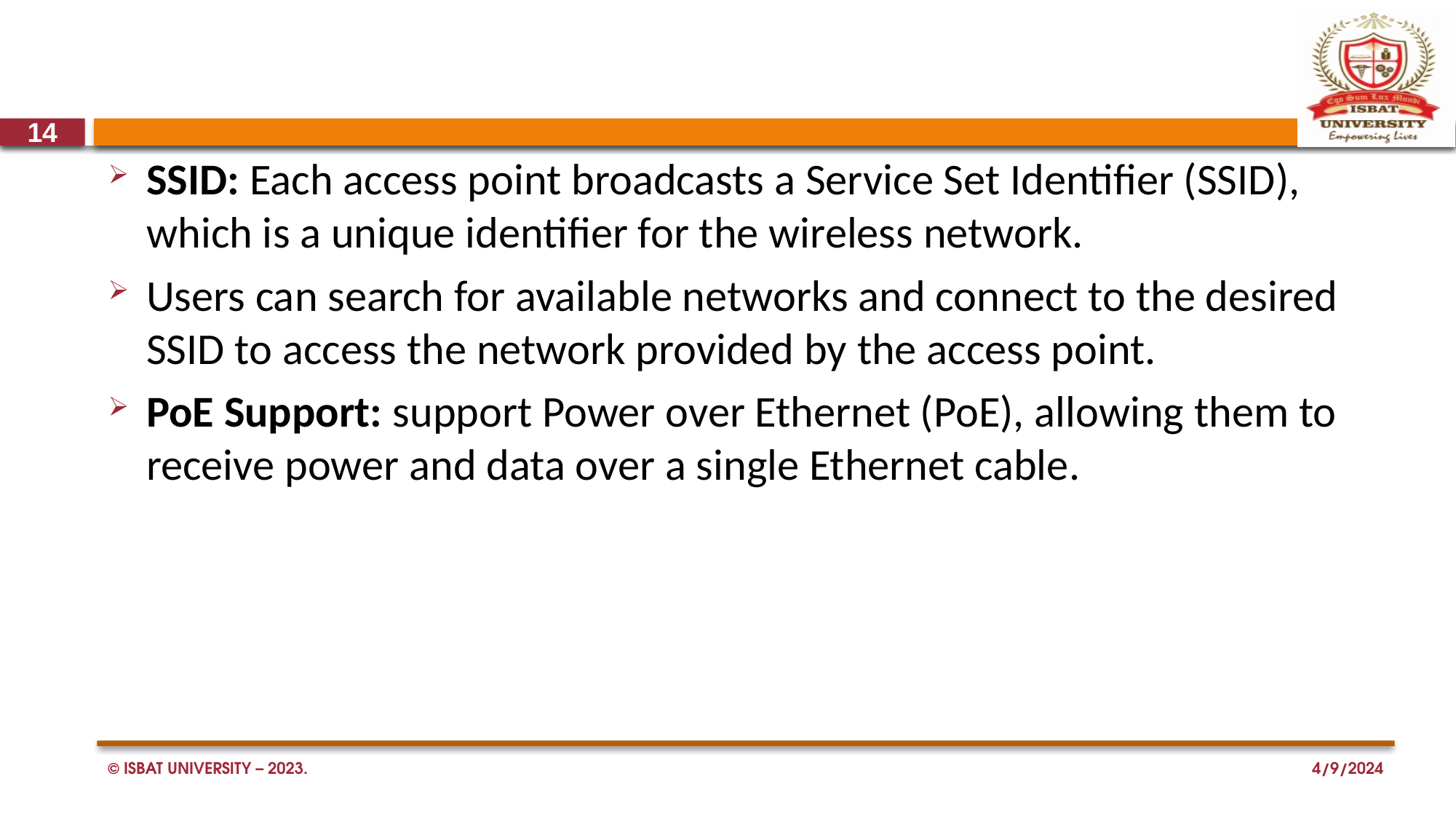

#
14
SSID: Each access point broadcasts a Service Set Identifier (SSID), which is a unique identifier for the wireless network.
Users can search for available networks and connect to the desired SSID to access the network provided by the access point.
PoE Support: support Power over Ethernet (PoE), allowing them to receive power and data over a single Ethernet cable.